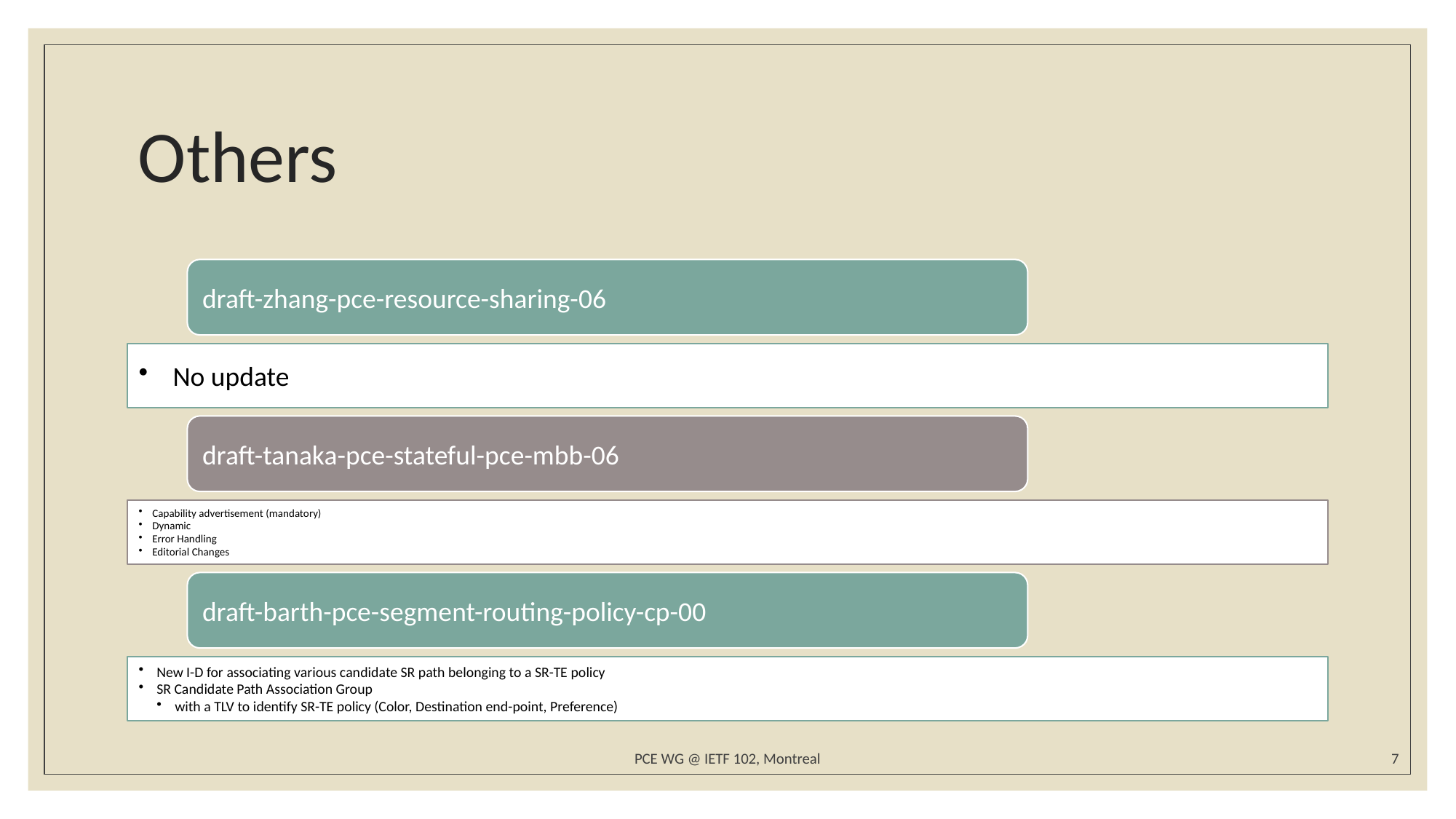

# Others
draft-zhang-pce-resource-sharing-06
draft-tanaka-pce-stateful-pce-mbb-06
draft-barth-pce-segment-routing-policy-cp-00
No update
Capability advertisement (mandatory)
Dynamic
Editorial Changes
Error Handling
New I-D for associating various candidate SR path belonging to a SR-TE policy
SR Candidate Path Association Group
with a TLV to identify SR-TE policy (Color, Destination end-point, Preference)
PCE WG @ IETF 102, Montreal
7